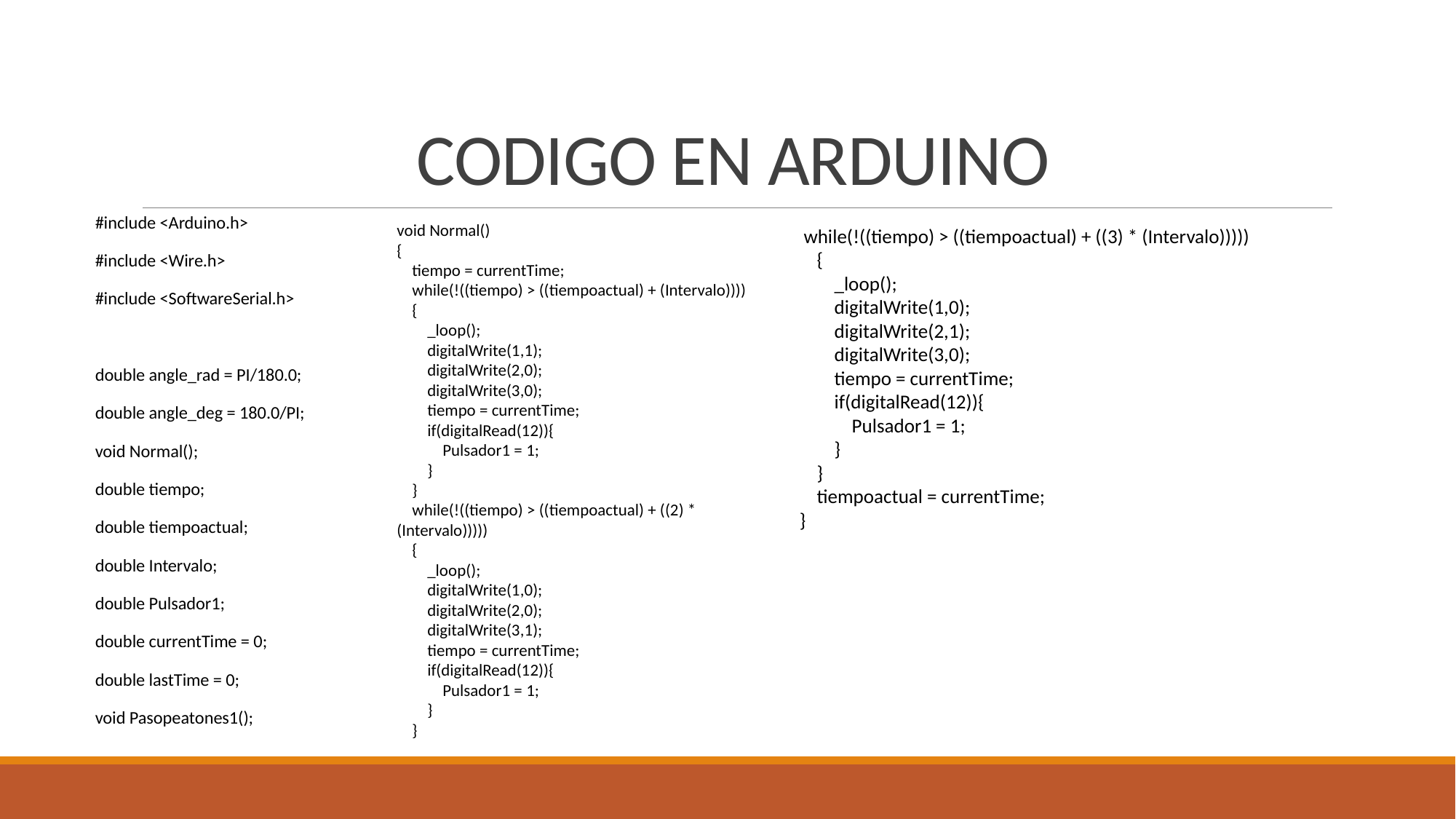

# CODIGO EN ARDUINO
#include <Arduino.h>
#include <Wire.h>
#include <SoftwareSerial.h>

double angle_rad = PI/180.0;
double angle_deg = 180.0/PI;
void Normal();
double tiempo;
double tiempoactual;
double Intervalo;
double Pulsador1;
double currentTime = 0;
double lastTime = 0;
void Pasopeatones1();

void Normal()
{
    tiempo = currentTime;
    while(!((tiempo) > ((tiempoactual) + (Intervalo))))
    {
        _loop();
        digitalWrite(1,1);
        digitalWrite(2,0);
        digitalWrite(3,0);
        tiempo = currentTime;
        if(digitalRead(12)){
            Pulsador1 = 1;
        }
    }
    while(!((tiempo) > ((tiempoactual) + ((2) * (Intervalo)))))
    {
        _loop();
        digitalWrite(1,0);
        digitalWrite(2,0);
        digitalWrite(3,1);
        tiempo = currentTime;
        if(digitalRead(12)){
            Pulsador1 = 1;
        }
    }
 while(!((tiempo) > ((tiempoactual) + ((3) * (Intervalo)))))
    {
        _loop();
        digitalWrite(1,0);
        digitalWrite(2,1);
        digitalWrite(3,0);
        tiempo = currentTime;
        if(digitalRead(12)){
            Pulsador1 = 1;
        }
    }
    tiempoactual = currentTime;
}